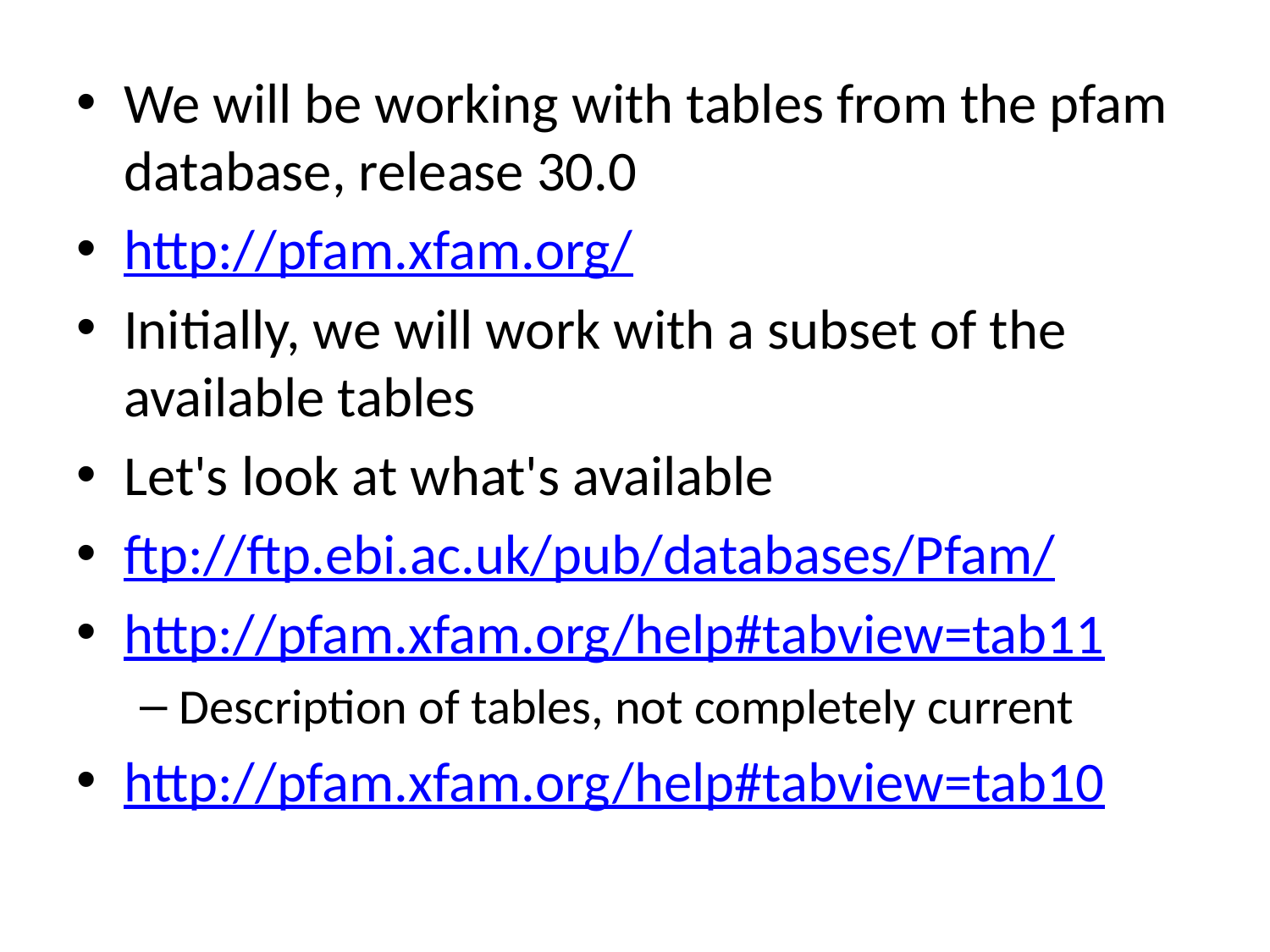

We will be working with tables from the pfam database, release 30.0
http://pfam.xfam.org/
Initially, we will work with a subset of the available tables
Let's look at what's available
ftp://ftp.ebi.ac.uk/pub/databases/Pfam/
http://pfam.xfam.org/help#tabview=tab11
Description of tables, not completely current
http://pfam.xfam.org/help#tabview=tab10